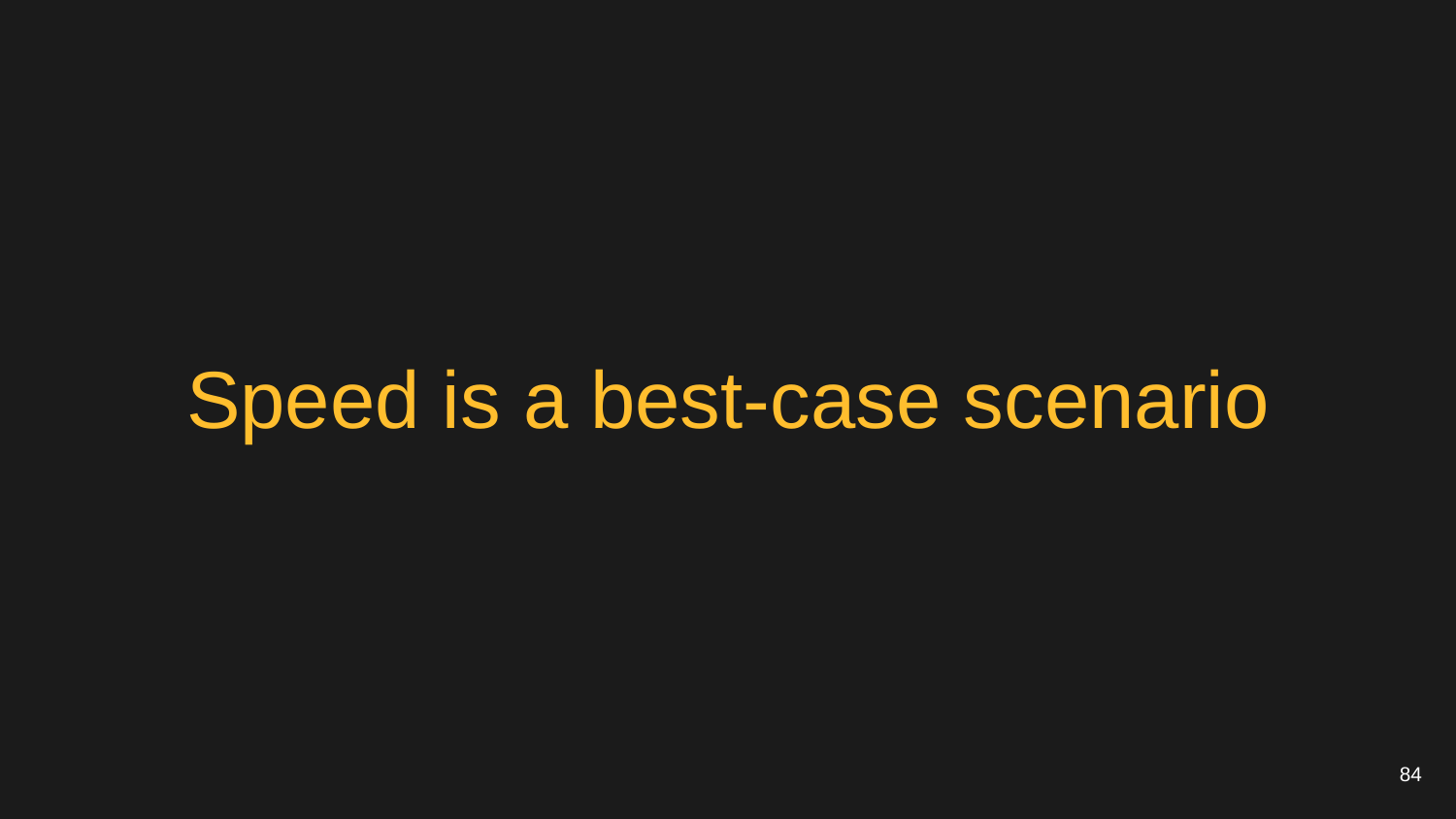

# Speed is a best-case scenario
84